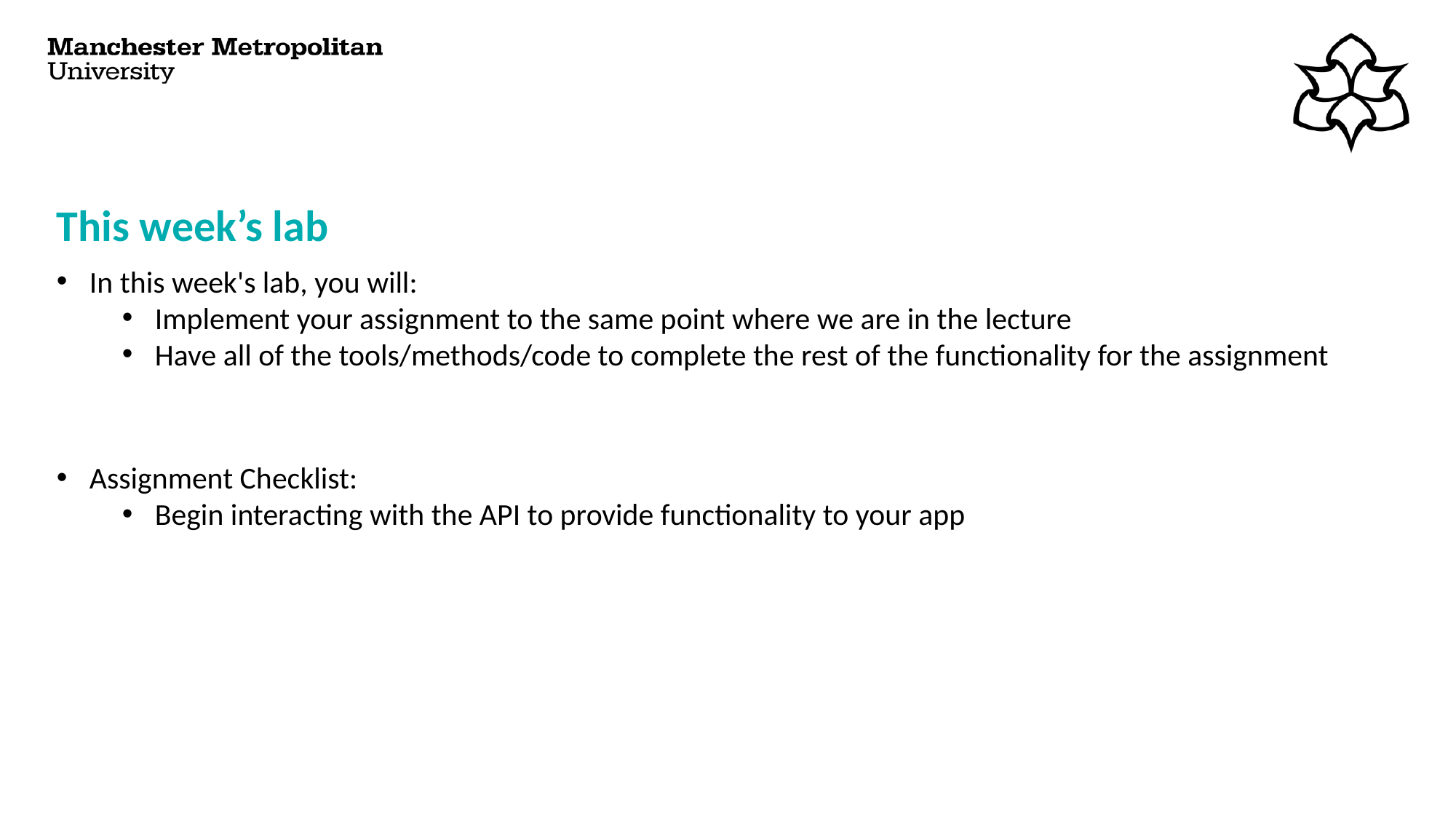

# This week’s lab
In this week's lab, you will:
Implement your assignment to the same point where we are in the lecture
Have all of the tools/methods/code to complete the rest of the functionality for the assignment

Assignment Checklist:
Begin interacting with the API to provide functionality to your app